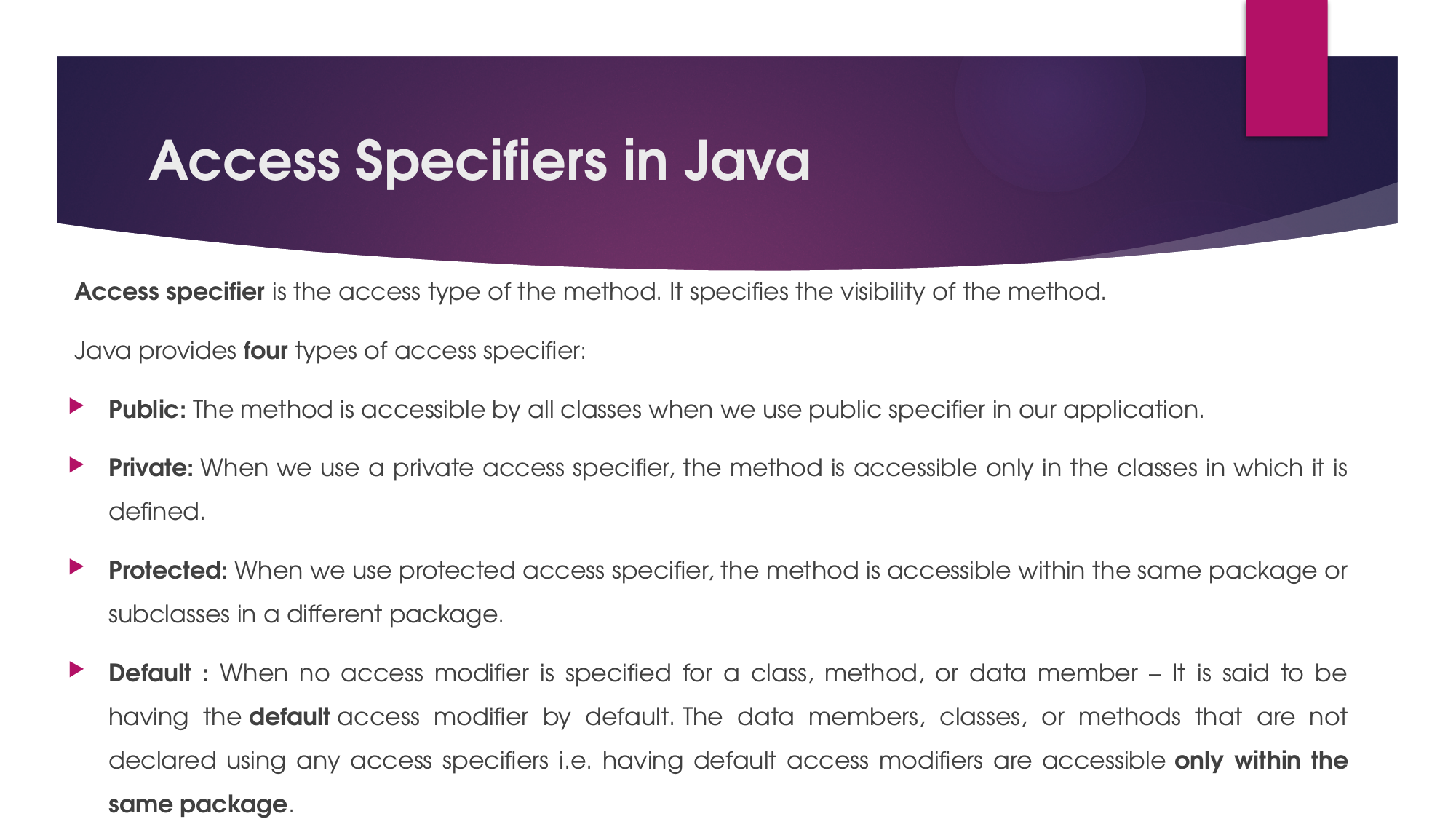

# Access Specifiers in Java
 Access specifier is the access type of the method. It specifies the visibility of the method.
 Java provides four types of access specifier:
Public: The method is accessible by all classes when we use public specifier in our application.
Private: When we use a private access specifier, the method is accessible only in the classes in which it is defined.
Protected: When we use protected access specifier, the method is accessible within the same package or subclasses in a different package.
Default : When no access modifier is specified for a class, method, or data member – It is said to be having the default access modifier by default. The data members, classes, or methods that are not declared using any access specifiers i.e. having default access modifiers are accessible only within the same package.